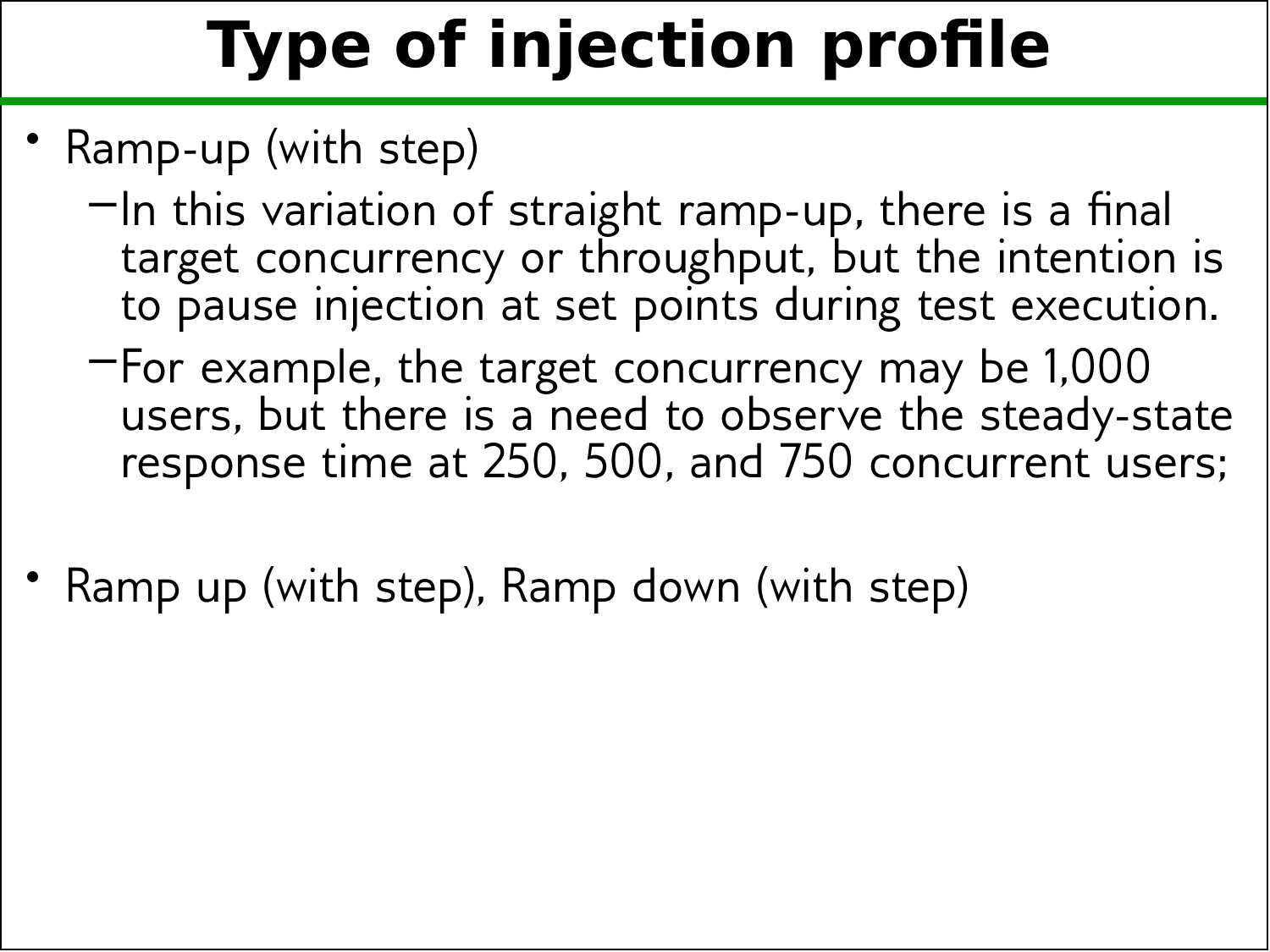

Ramp-up (with step)
In this variation of straight ramp-up, there is a final target concurrency or throughput, but the intention is to pause injection at set points during test execution.
For example, the target concurrency may be 1,000 users, but there is a need to observe the steady-state response time at 250, 500, and 750 concurrent users;

Ramp up (with step), Ramp down (with step)

Type of injection profile